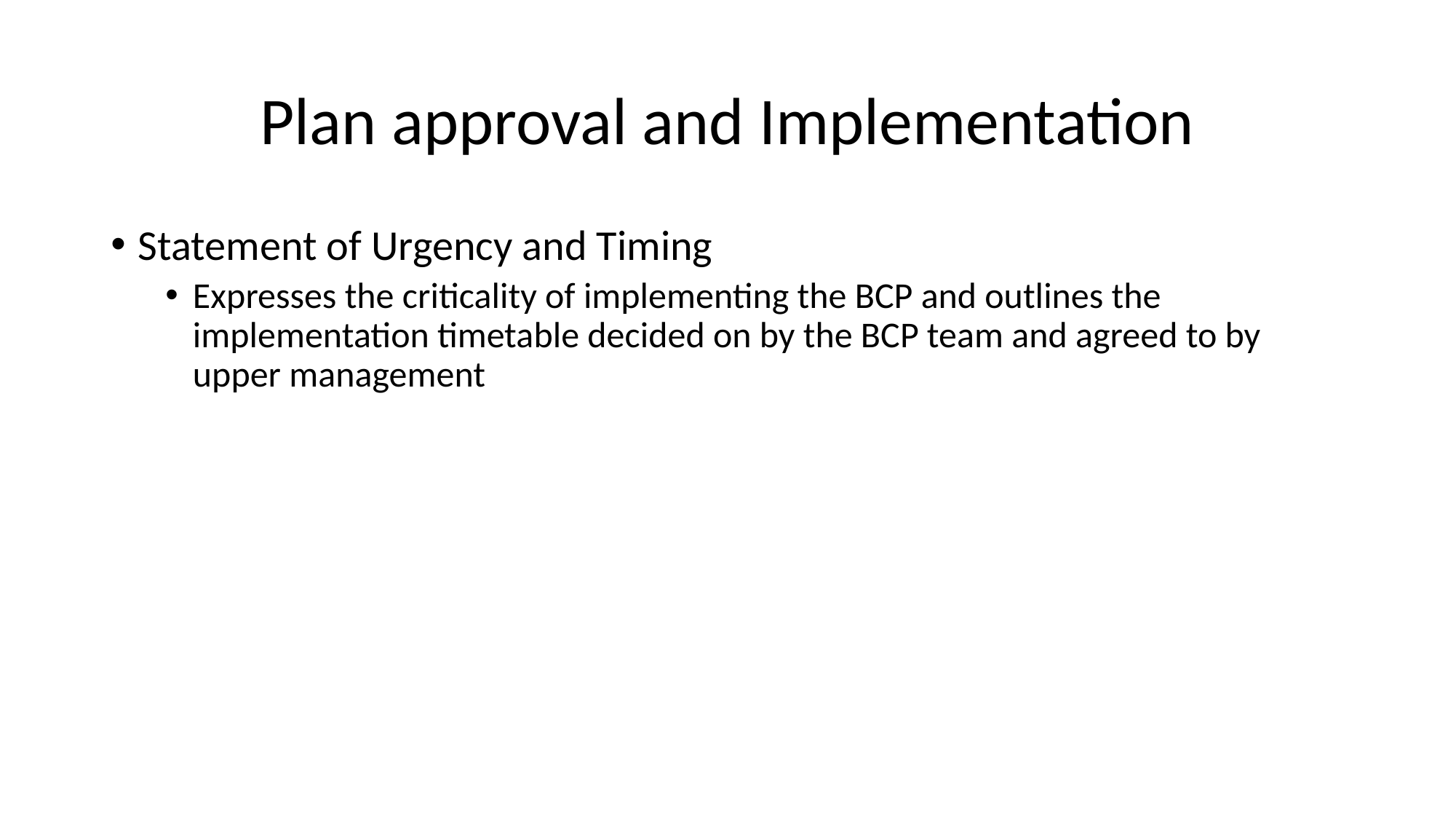

# Plan approval and Implementation
Statement of Urgency and Timing
Expresses the criticality of implementing the BCP and outlines the implementation timetable decided on by the BCP team and agreed to by upper management